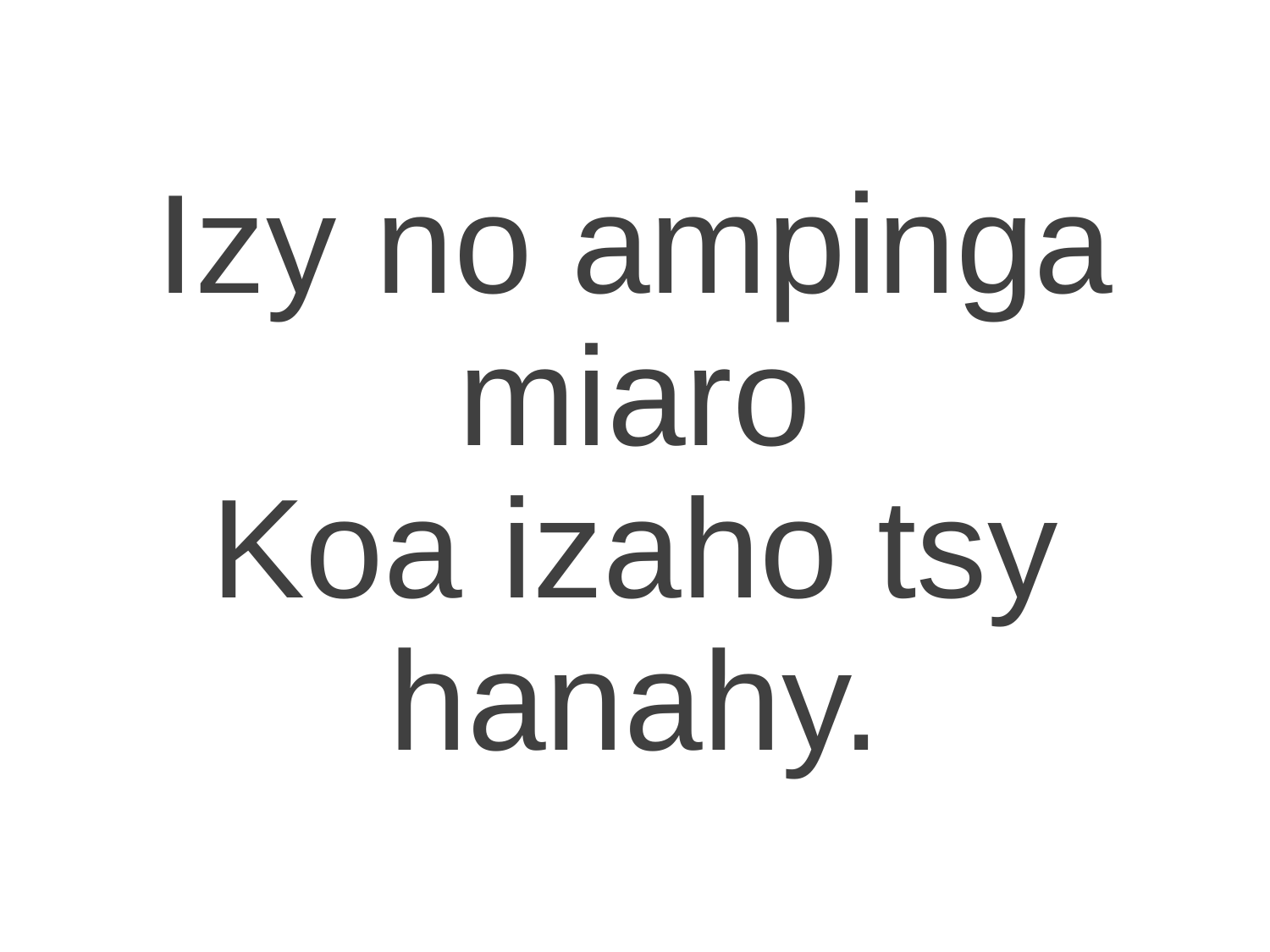

Izy no ampinga miaro
Koa izaho tsy hanahy.